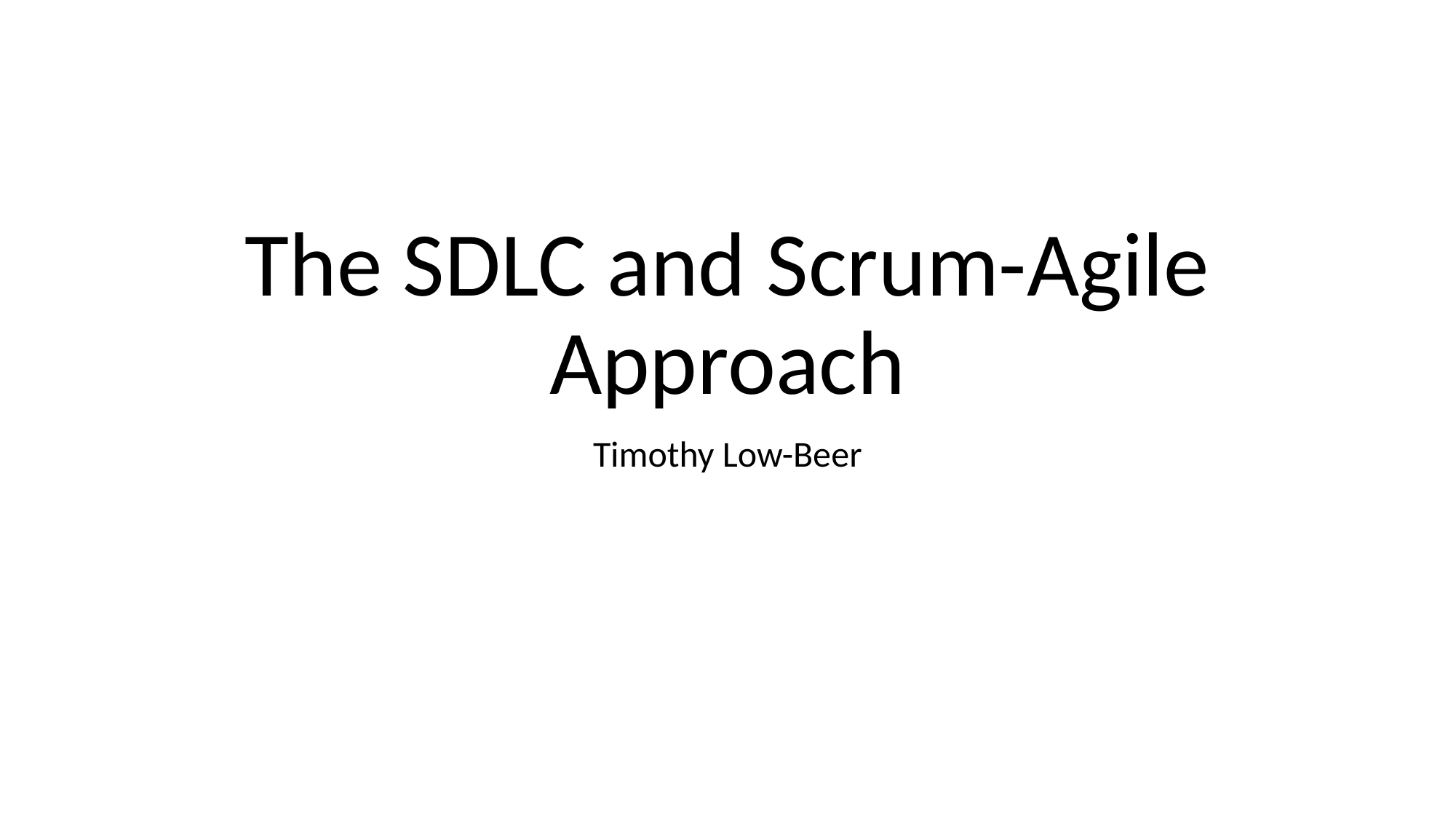

# The SDLC and Scrum-Agile Approach
Timothy Low-Beer